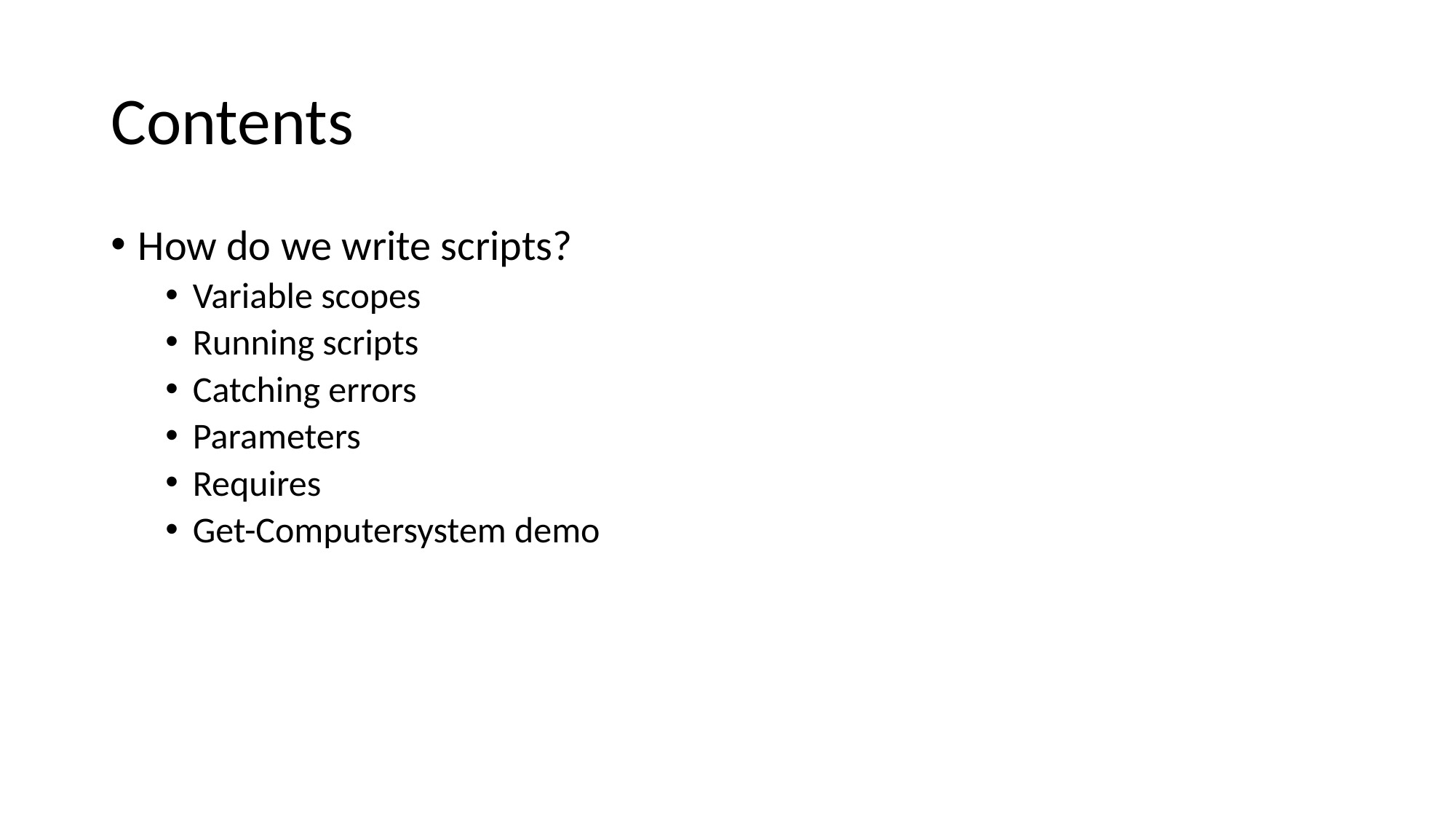

# Contents
How do we write scripts?
Variable scopes
Running scripts
Catching errors
Parameters
Requires
Get-Computersystem demo